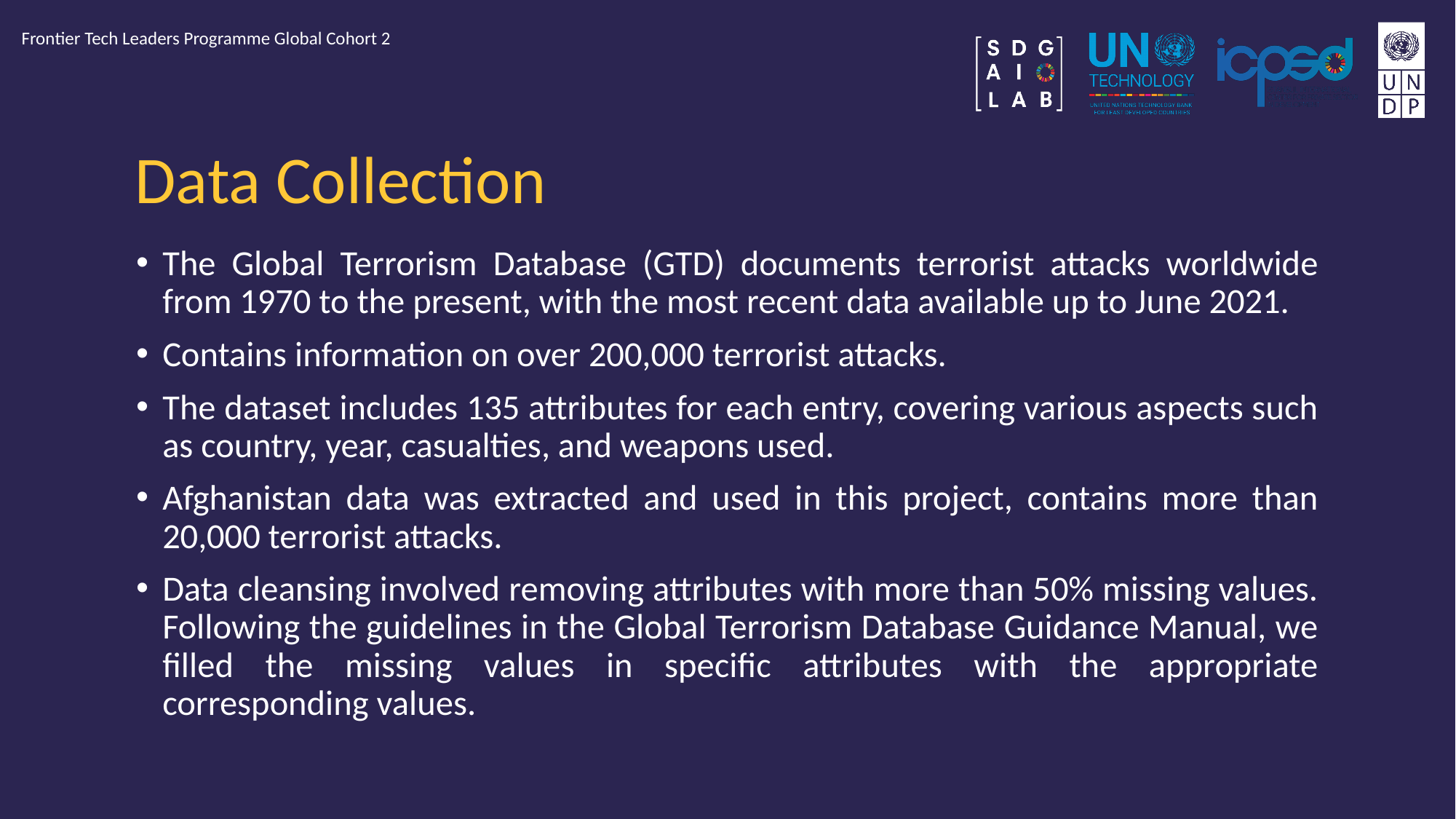

Frontier Tech Leaders Programme Global Cohort 2
# Data Collection
The Global Terrorism Database (GTD) documents terrorist attacks worldwide from 1970 to the present, with the most recent data available up to June 2021.
Contains information on over 200,000 terrorist attacks.
The dataset includes 135 attributes for each entry, covering various aspects such as country, year, casualties, and weapons used.
Afghanistan data was extracted and used in this project, contains more than 20,000 terrorist attacks.
Data cleansing involved removing attributes with more than 50% missing values. Following the guidelines in the Global Terrorism Database Guidance Manual, we filled the missing values in specific attributes with the appropriate corresponding values.